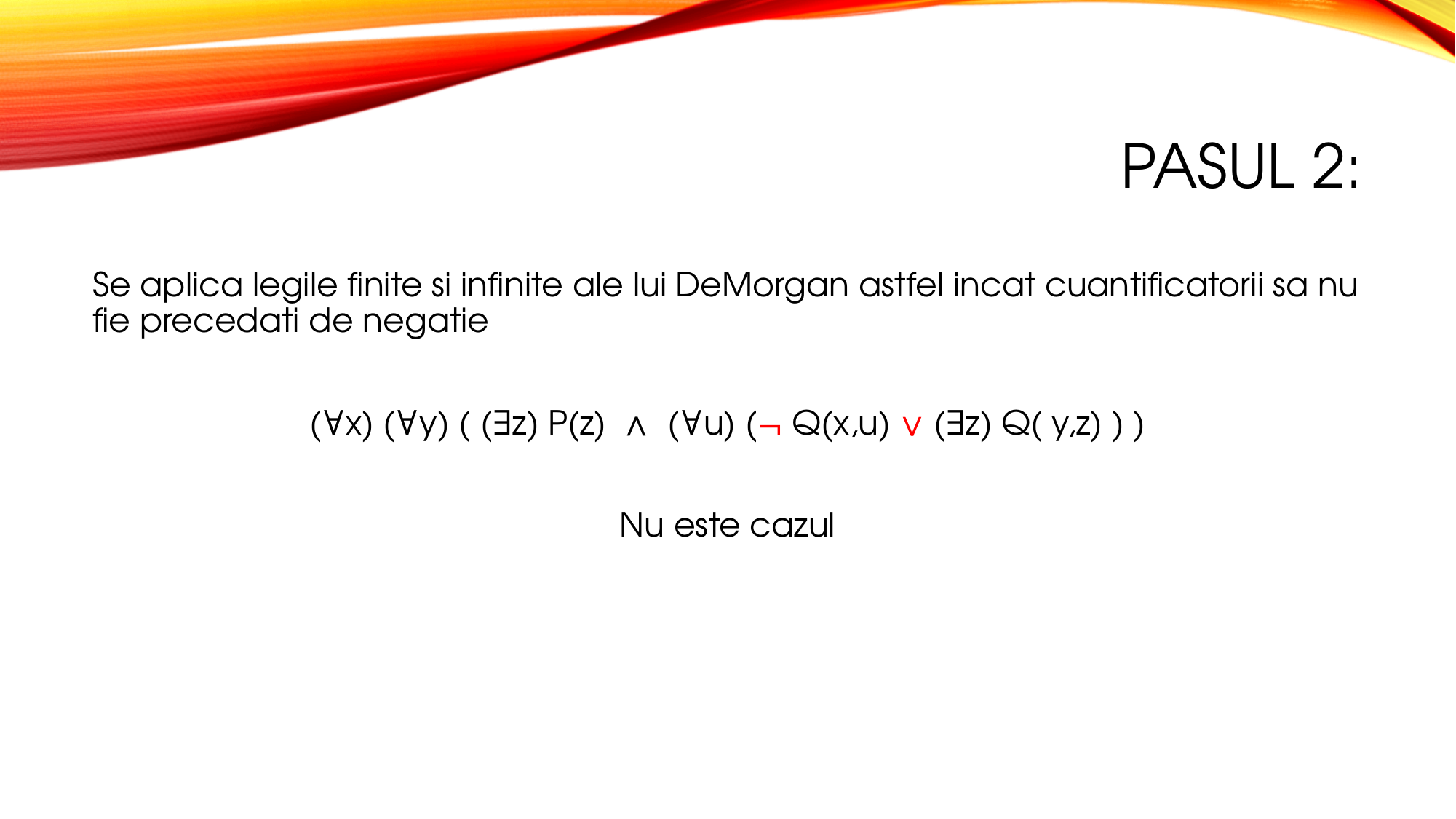

# Pasul 2:
Se aplica legile finite si infinite ale lui DeMorgan astfel incat cuantificatorii sa nu fie precedati de negatie

(∀x) (∀y) ( (∃z) P(z)  ∧  (∀u) (¬ Q(x,u) ∨ (∃z) Q( y,z) ) )

Nu este cazul